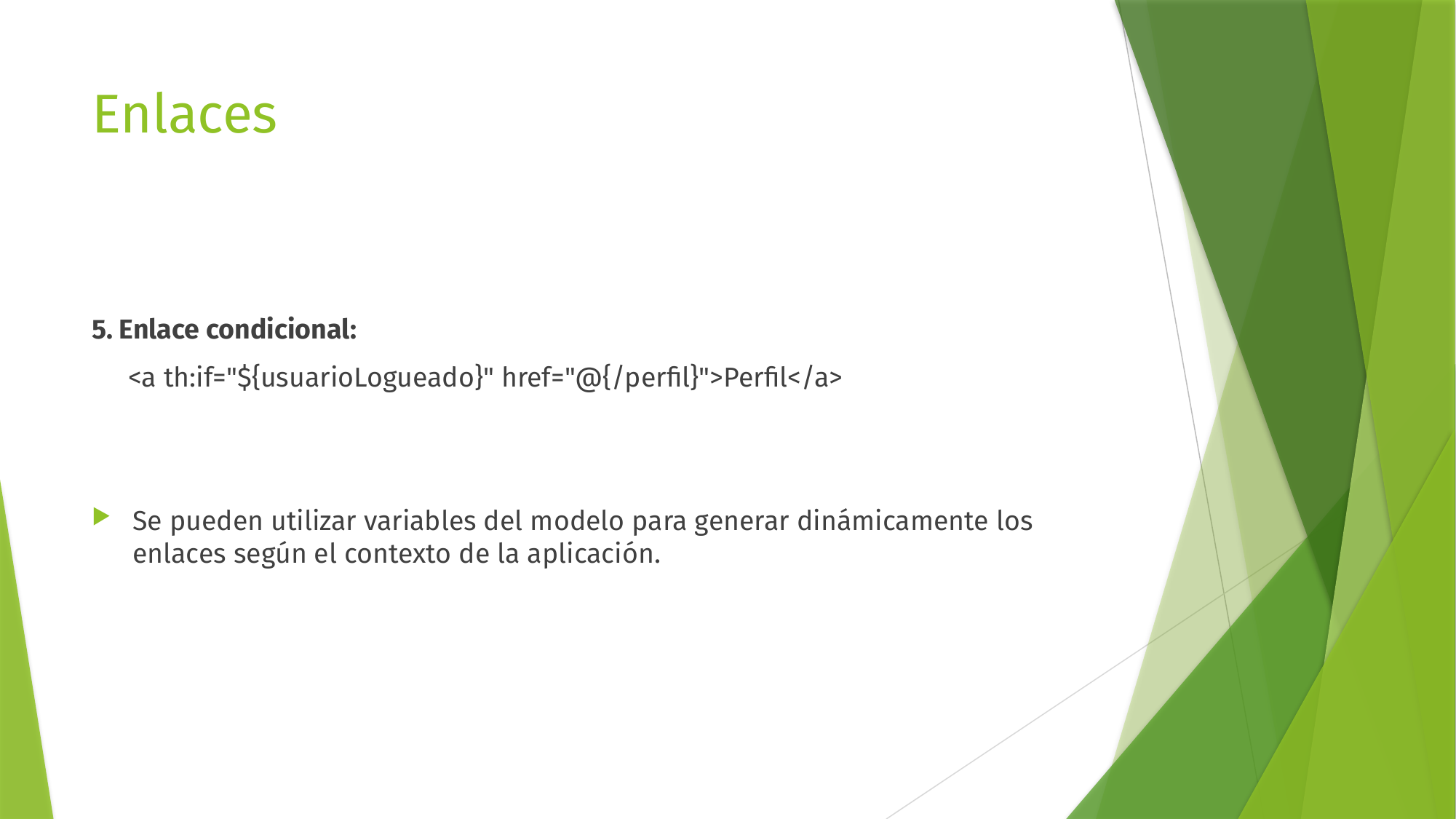

# Enlaces

5. Enlace condicional:
     <a th:if="${usuarioLogueado}" href="@{/perfil}">Perfil</a>

Se pueden utilizar variables del modelo para generar dinámicamente los enlaces según el contexto de la aplicación.